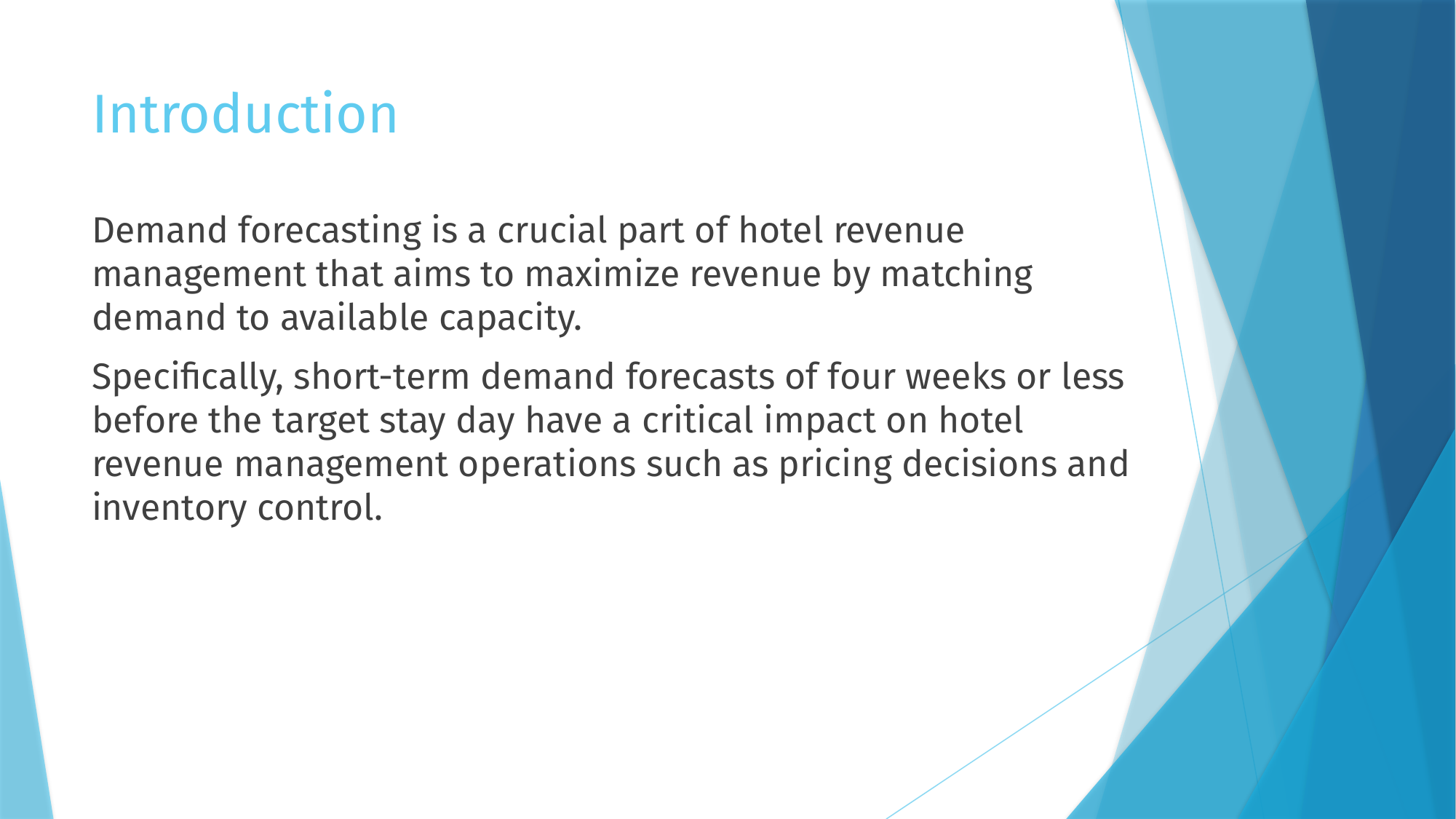

# Introduction
Demand forecasting is a crucial part of hotel revenue management that aims to maximize revenue by matching demand to available capacity.
Specifically, short-term demand forecasts of four weeks or less before the target stay day have a critical impact on hotel revenue management operations such as pricing decisions and inventory control.